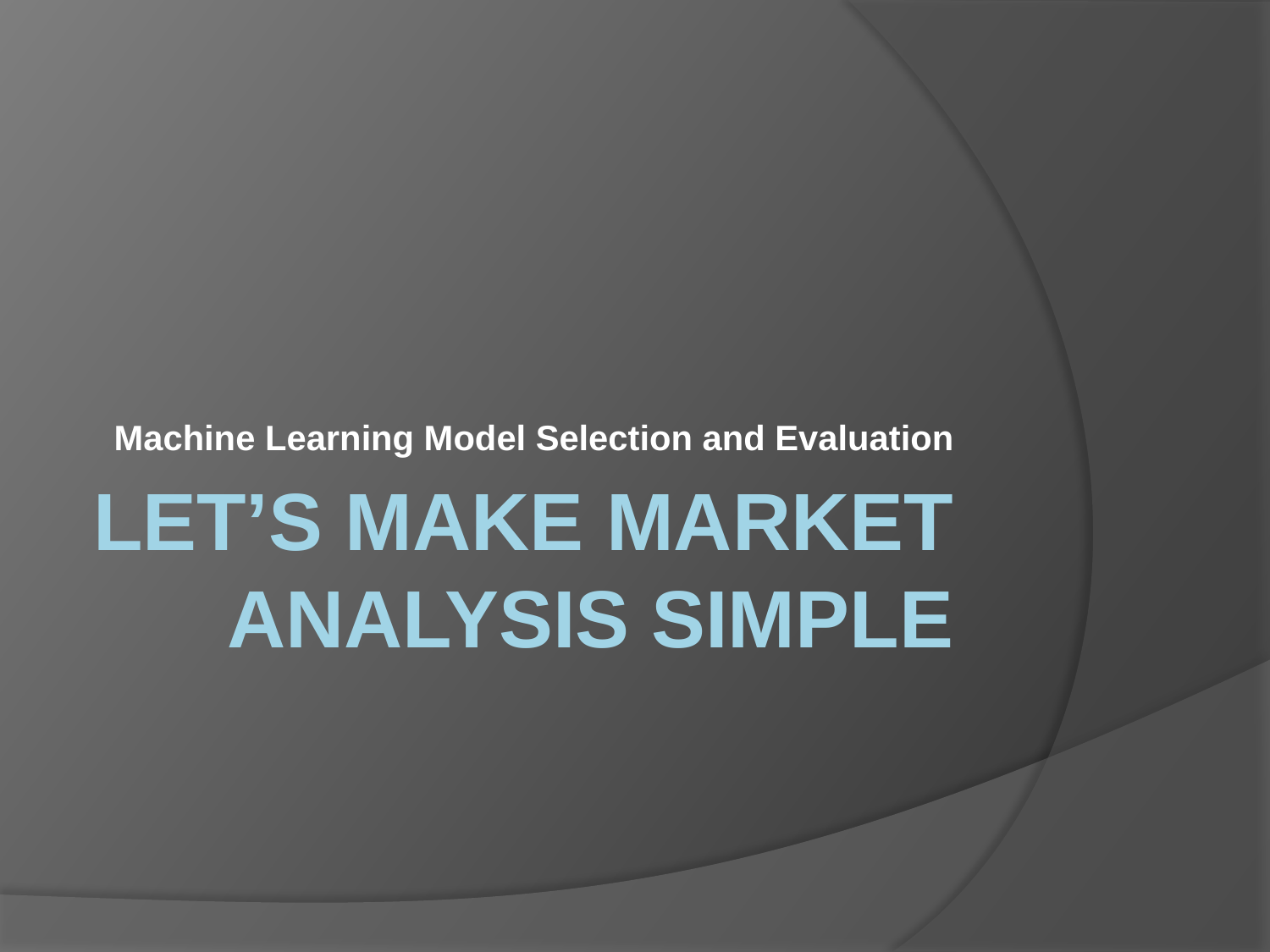

Machine Learning Model Selection and Evaluation
# Let’s make market analysis simple